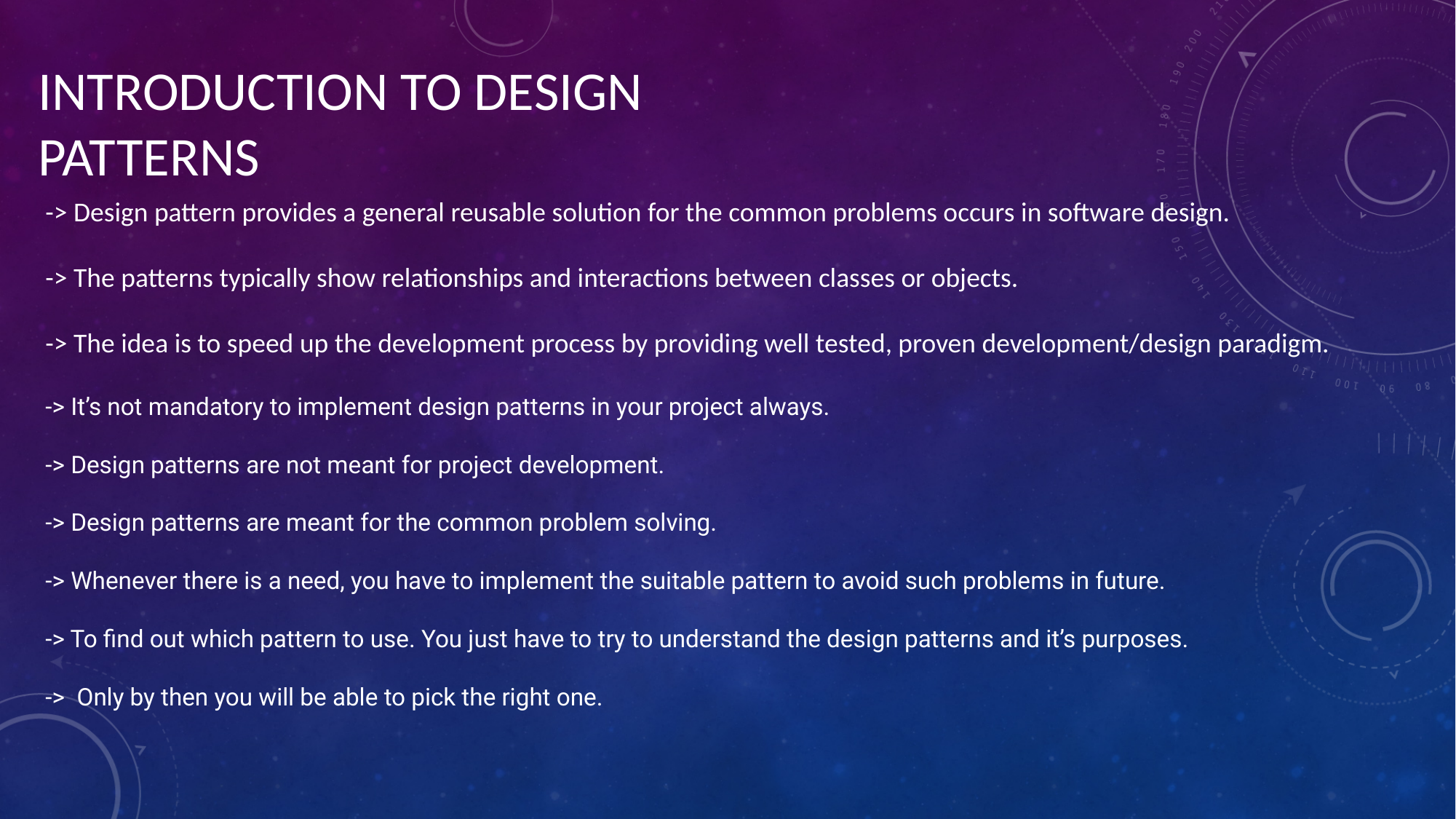

Introduction To Design Patterns
-> Design pattern provides a general reusable solution for the common problems occurs in software design.

-> The patterns typically show relationships and interactions between classes or objects.

-> The idea is to speed up the development process by providing well tested, proven development/design paradigm.

-> It’s not mandatory to implement design patterns in your project always.

-> Design patterns are not meant for project development.

-> Design patterns are meant for the common problem solving.

-> Whenever there is a need, you have to implement the suitable pattern to avoid such problems in future.

-> To find out which pattern to use. You just have to try to understand the design patterns and it’s purposes.

->  Only by then you will be able to pick the right one.